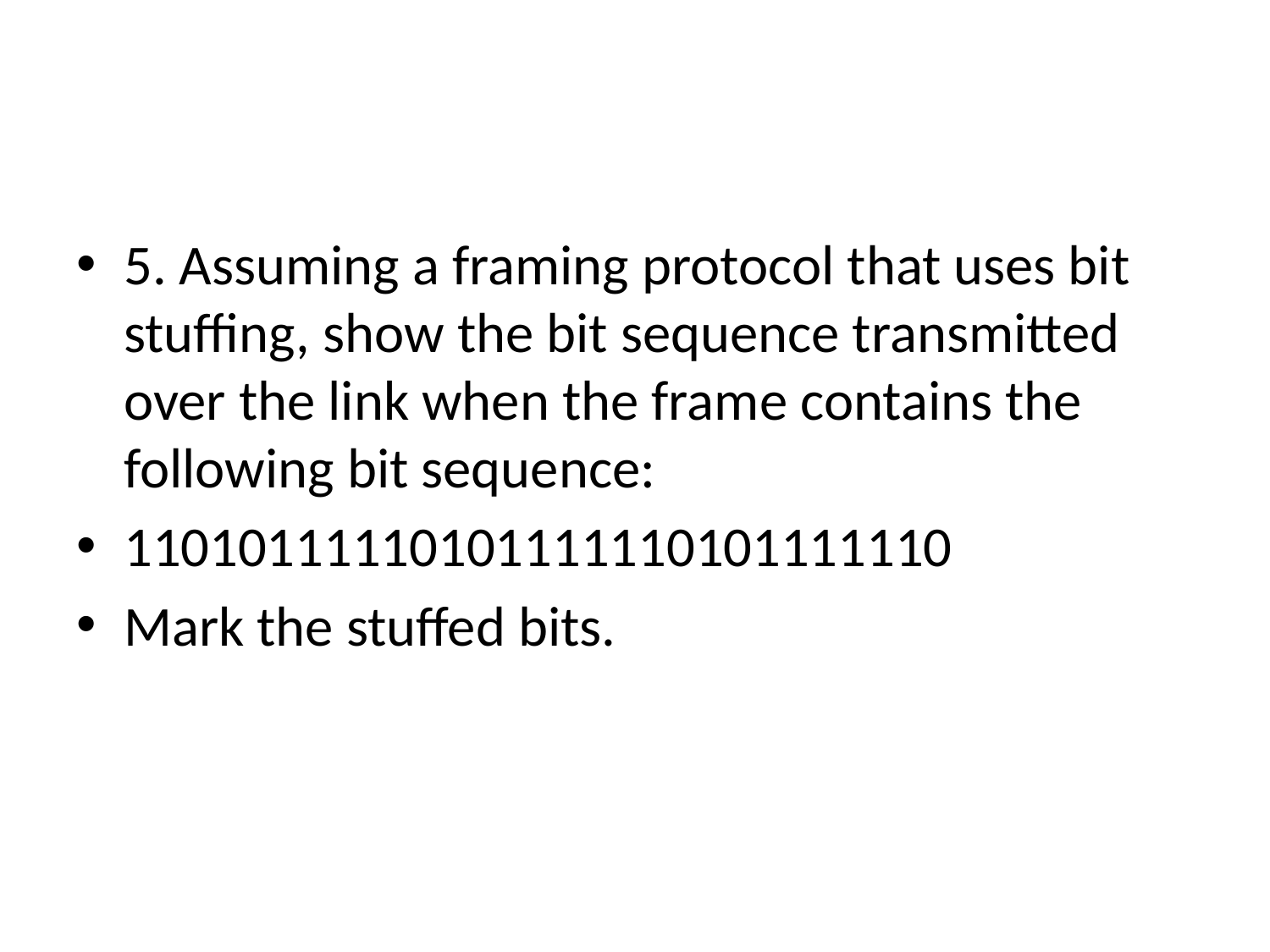

#
5. Assuming a framing protocol that uses bit stuffing, show the bit sequence transmitted over the link when the frame contains the following bit sequence:
11010111110101111110101111110
Mark the stuffed bits.